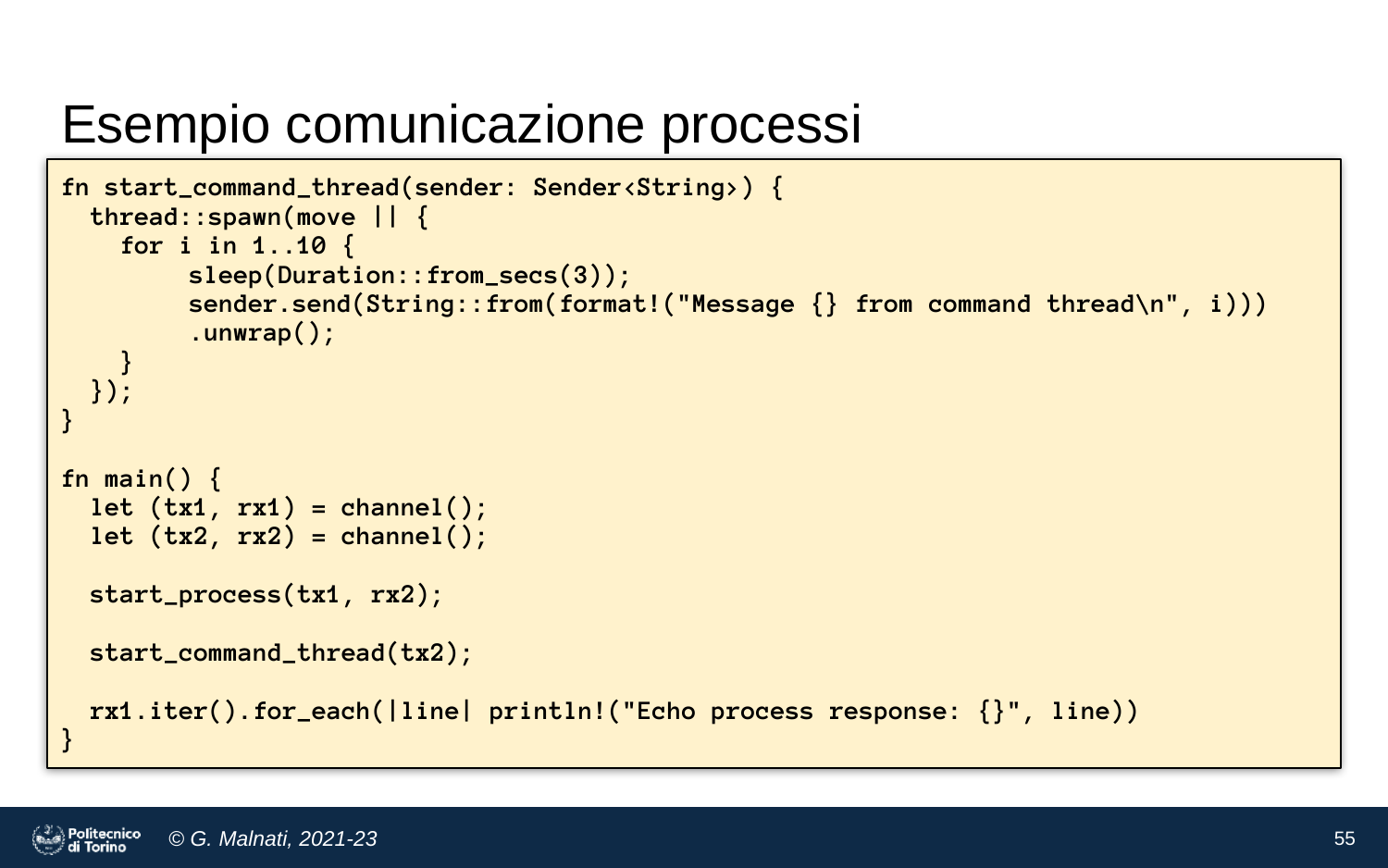

# Esempio comunicazione processi
fn start_command_thread(sender: Sender<String>) {
  thread::spawn(move || {
    for i in 1..10 {
    sleep(Duration::from_secs(3));
    sender.send(String::from(format!("Message {} from command thread\n", i)))
    .unwrap();
    }
  });
}

fn main() {
  let (tx1, rx1) = channel();
  let (tx2, rx2) = channel();

  start_process(tx1, rx2);

  start_command_thread(tx2);

  rx1.iter().for_each(|line| println!("Echo process response: {}", line))
}
55